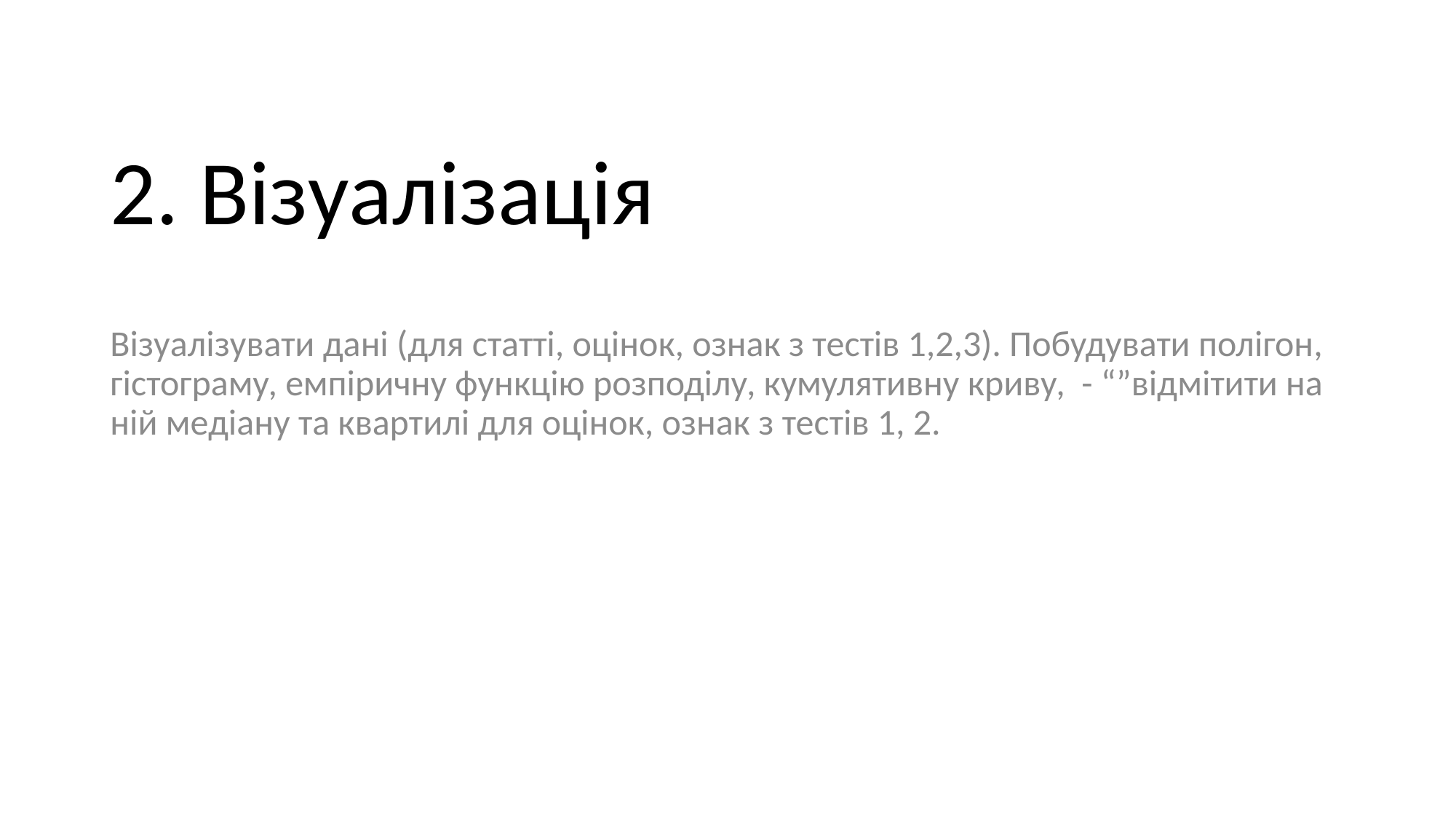

# 2. Візуалізація
Візуалізувати дані (для статті, оцінок, ознак з тестів 1,2,3). Побудувати полігон, гістограму, емпіричну функцію розподілу, кумулятивну криву,  - “”відмітити на ній медіану та квартилі для оцінок, ознак з тестів 1, 2.